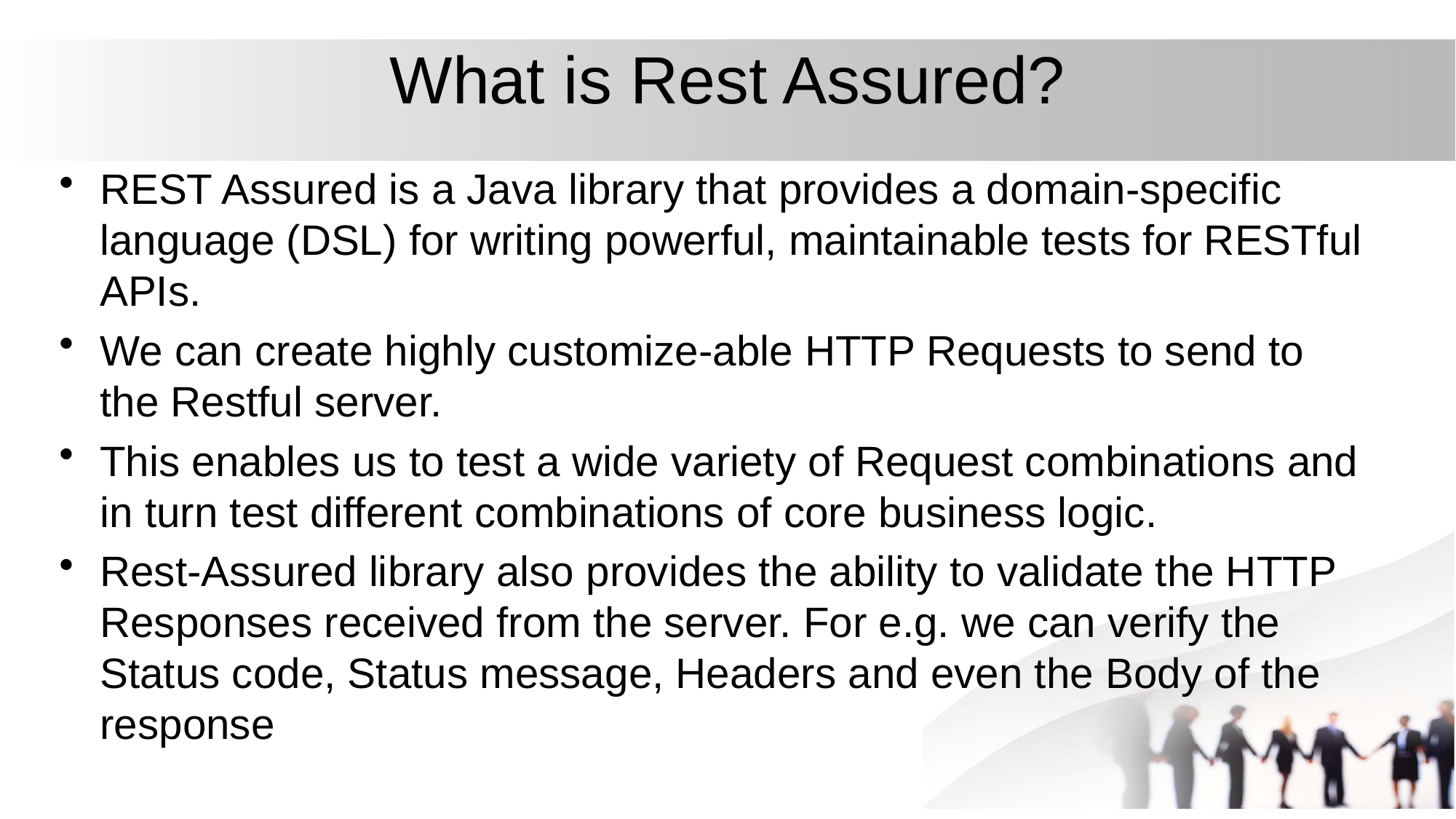

# What is Rest Assured?
REST Assured is a Java library that provides a domain-specific language (DSL) for writing powerful, maintainable tests for RESTful APIs.
We can create highly customize-able HTTP Requests to send to the Restful server.
This enables us to test a wide variety of Request combinations and in turn test different combinations of core business logic.
Rest-Assured library also provides the ability to validate the HTTP Responses received from the server. For e.g. we can verify the Status code, Status message, Headers and even the Body of the response

5